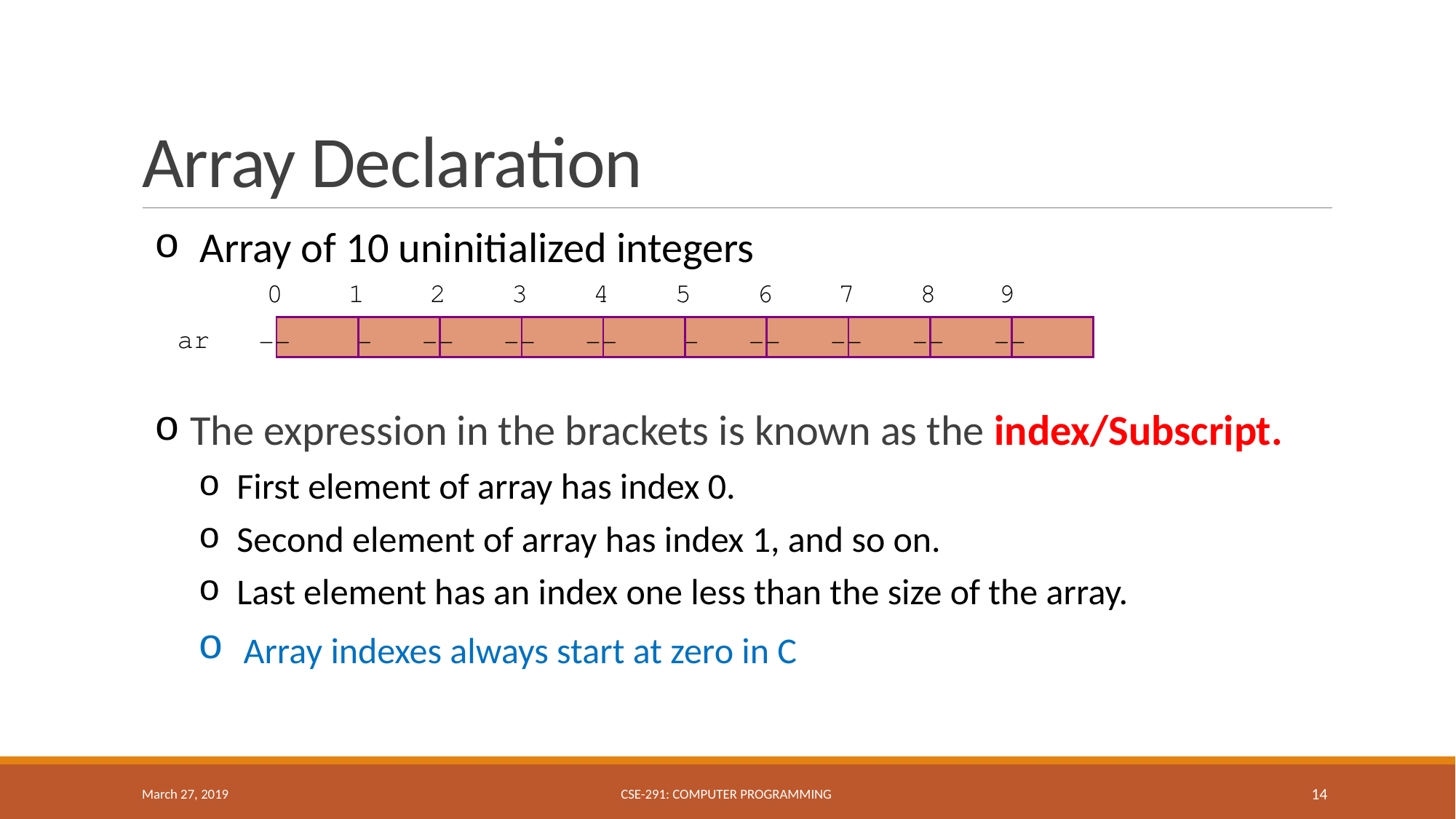

# Array Declaration
  Array of 10 uninitialized integers

 The expression in the brackets is known as the index/Subscript.
  First element of array has index 0.
  Second element of array has index 1, and so on.
  Last element has an index one less than the size of the array.
  Array indexes always start at zero in C

 0
 1
 2
 3
 4
 5
 6
 7
 8
 9

ar
--
--
--
--
--
--
--
--
--
--
March 27, 2019
CSE-291: Computer Programming
14